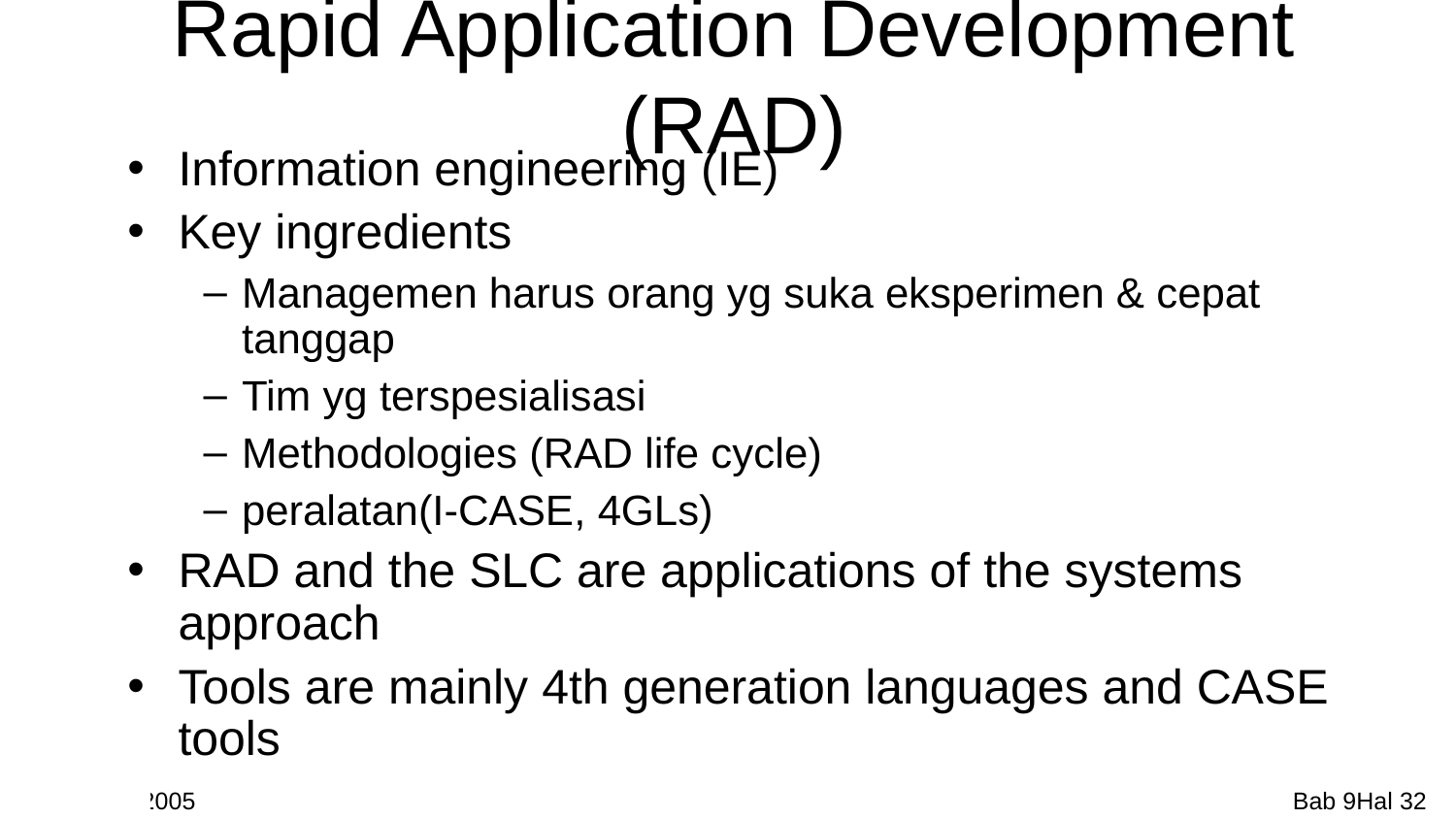

# Rapid Application Development (RAD)
Information engineering (IE)
Key ingredients
Managemen harus orang yg suka eksperimen & cepat tanggap
Tim yg terspesialisasi
Methodologies (RAD life cycle)
peralatan(I-CASE, 4GLs)
RAD and the SLC are applications of the systems approach
Tools are mainly 4th generation languages and CASE tools